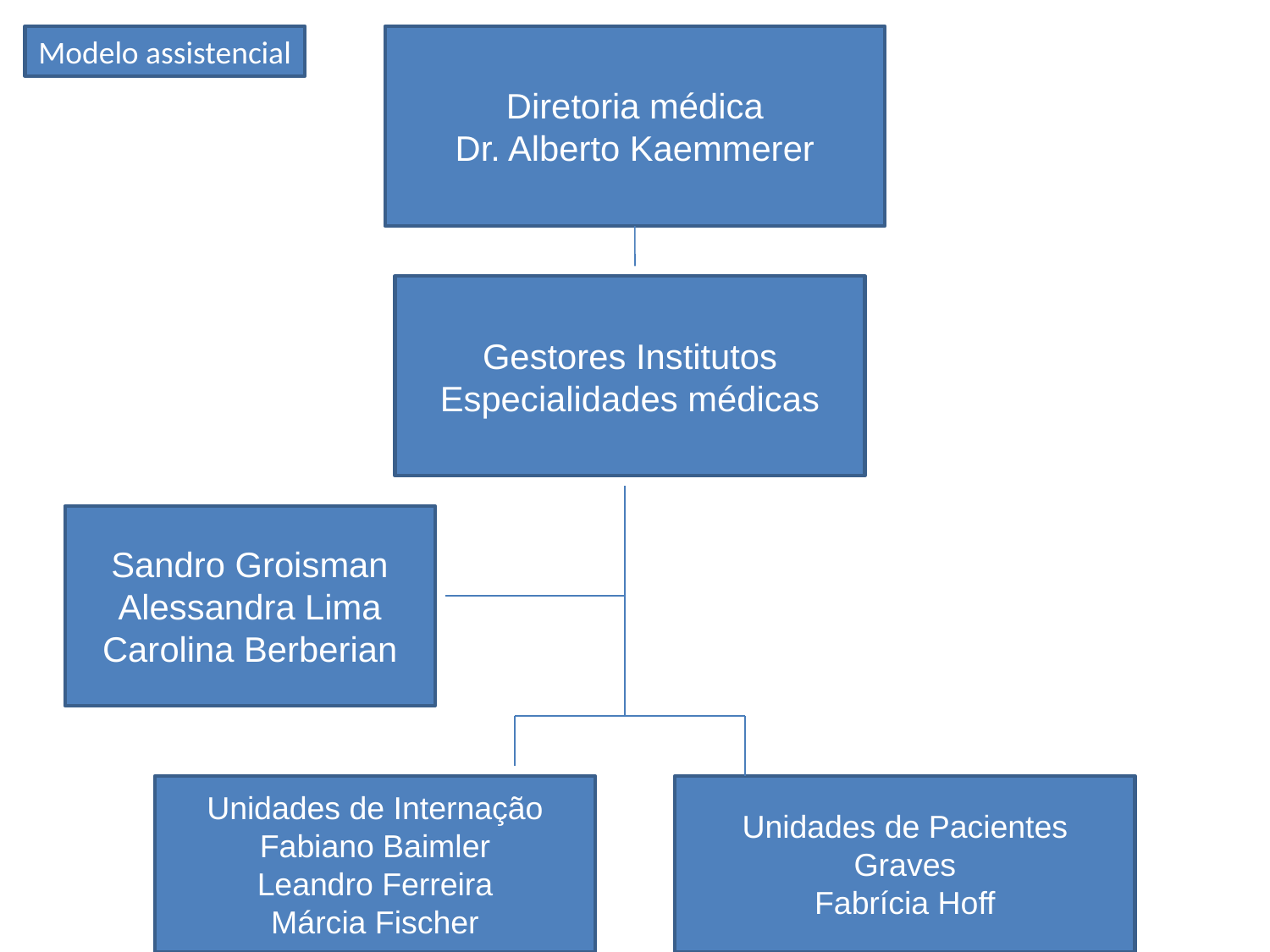

Modelo assistencial
Diretoria médica
Dr. Alberto Kaemmerer
Gestores Institutos
Especialidades médicas
Sandro Groisman
Alessandra Lima
Carolina Berberian
Unidades de Internação
Fabiano Baimler
Leandro Ferreira
Márcia Fischer
Unidades de Pacientes Graves
Fabrícia Hoff